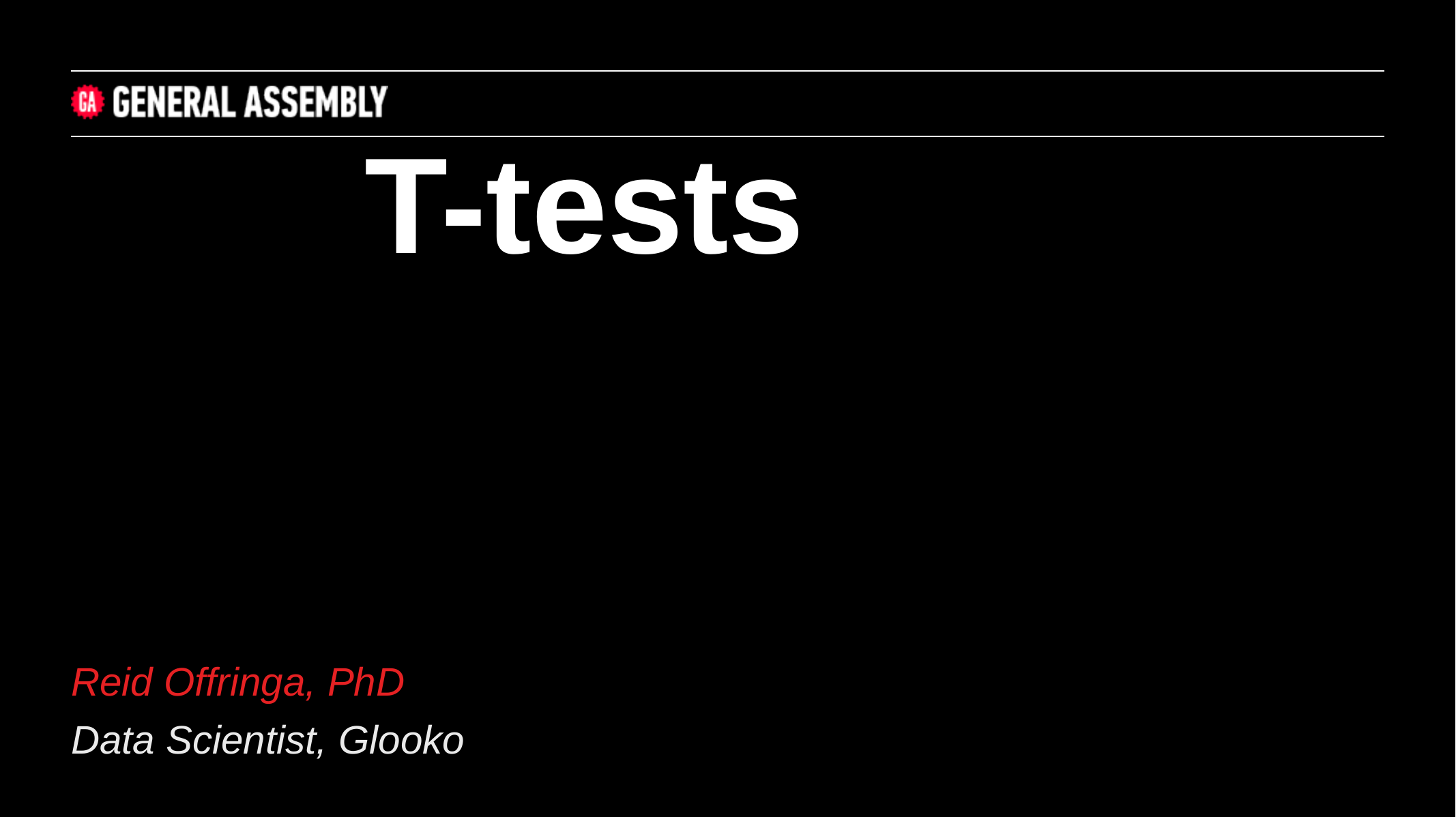

T-tests
Reid Offringa, PhD
Data Scientist, Glooko